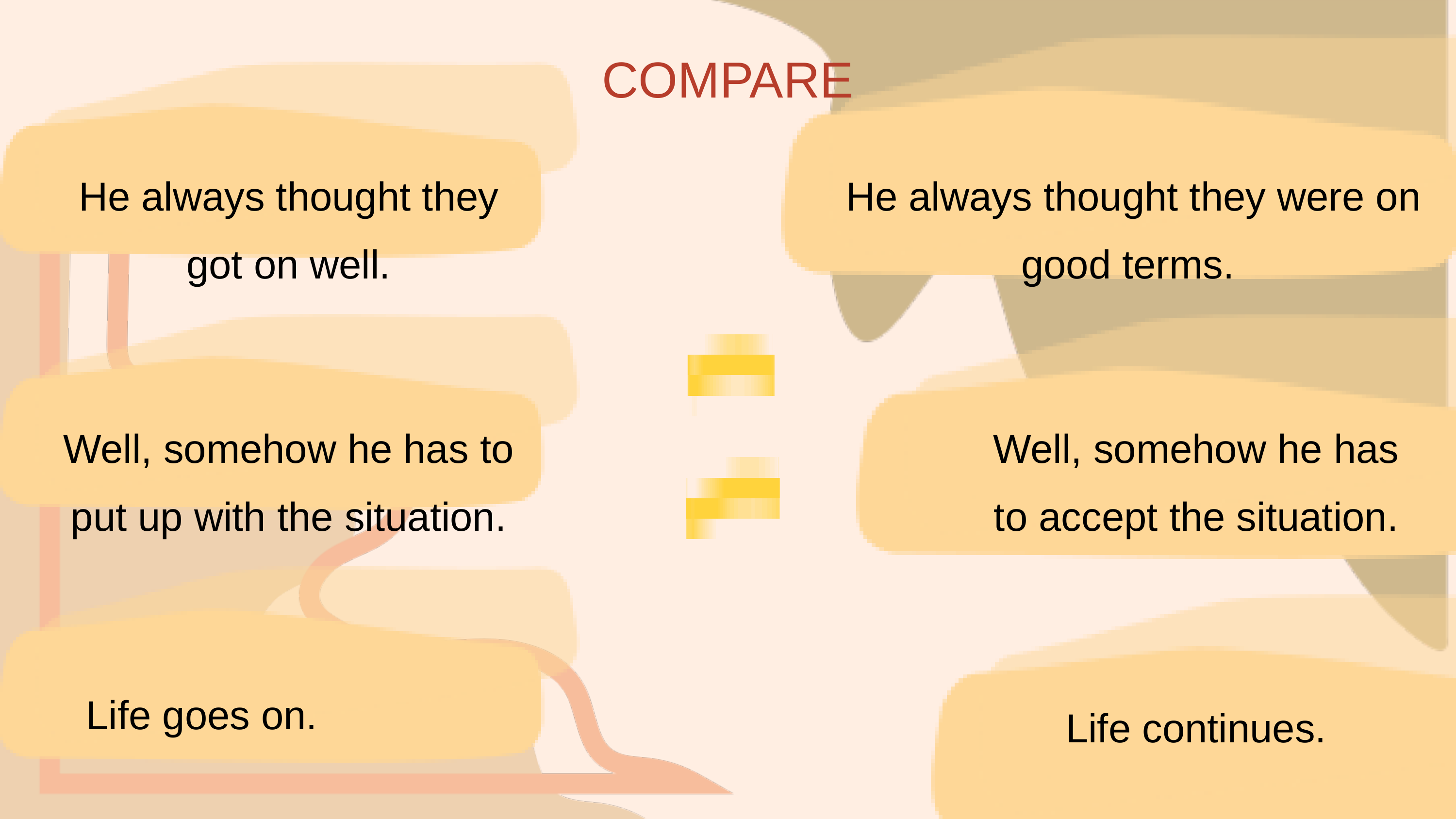

COMPARE

He always thought they got on well.
He always thought they were on good terms.

Well, somehow he has to put up with the situation.
Well, somehow he has to accept the situation.

Life goes on.
Life continues.